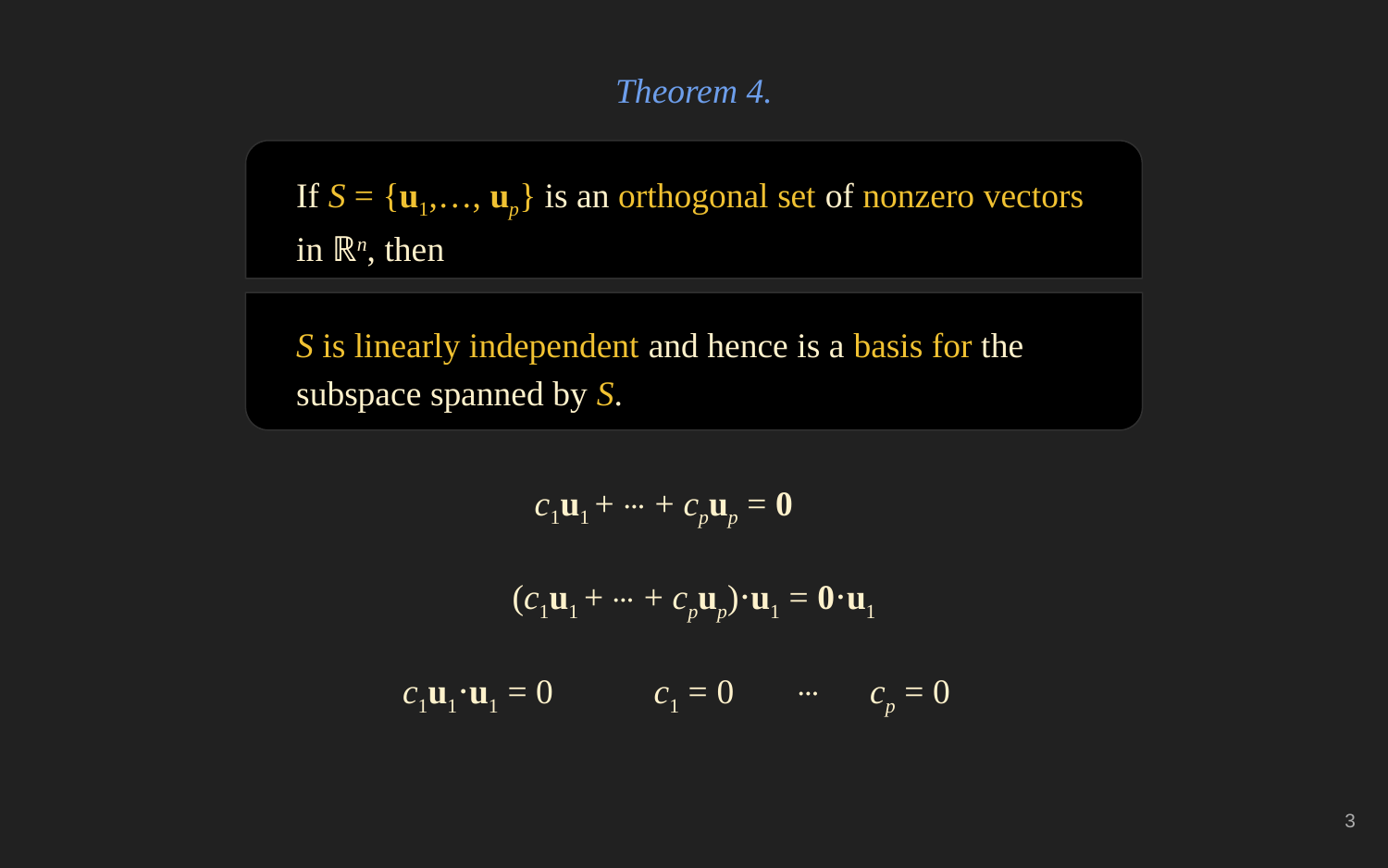

Theorem 4.

If S = {u1,…, up} is an orthogonal set of nonzero vectors in ℝn, then

S is linearly independent and hence is a basis for the subspace spanned by S.
c1u1 + ⋯ + cpup = 0
(c1u1 + ⋯ + cpup)⋅u1 = 0⋅u1
c1u1⋅u1 = 0
c1 = 0
⋯
cp = 0
3